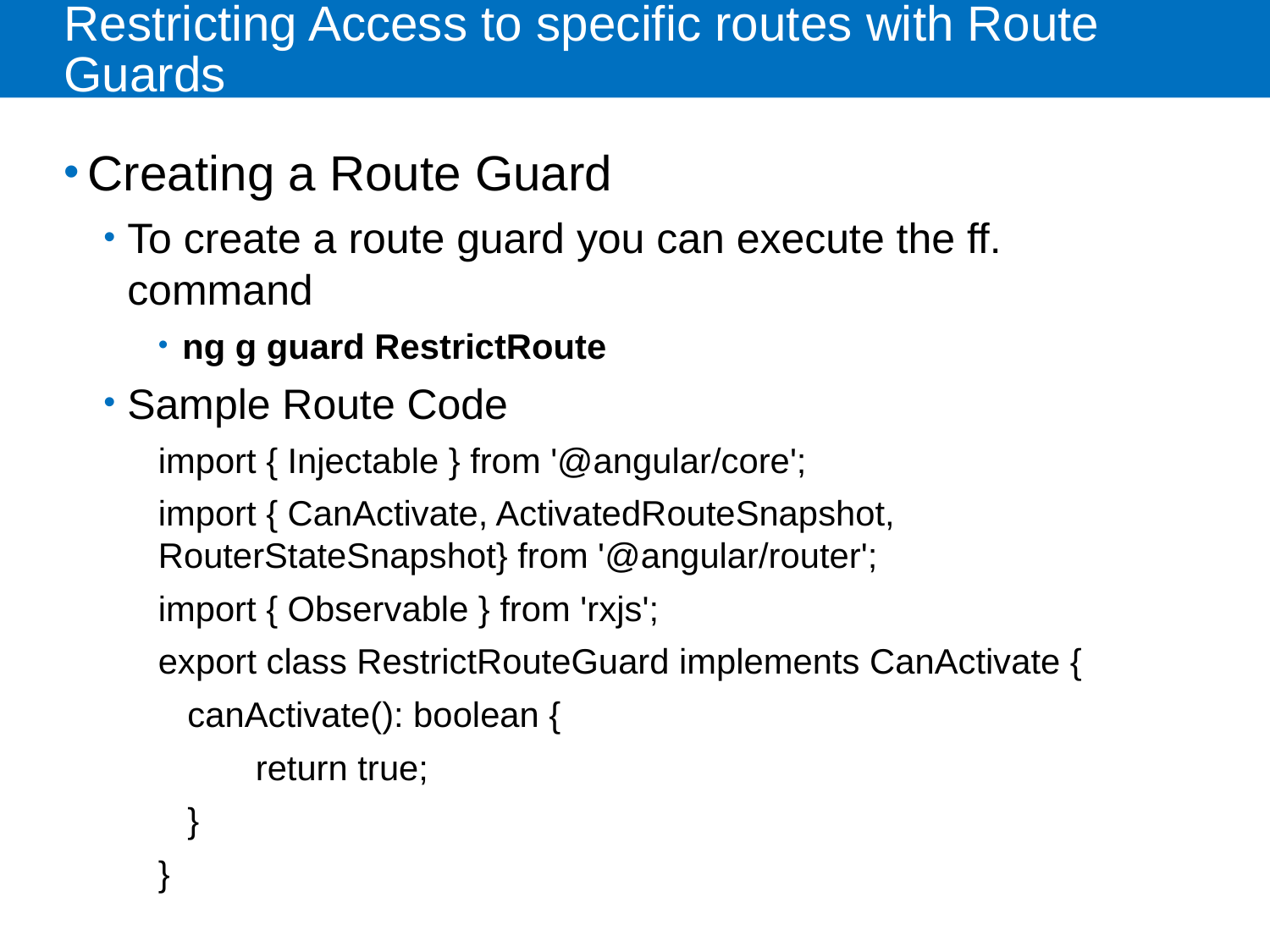

# Restricting Access to specific routes with Route Guards
Creating a Route Guard
To create a route guard you can execute the ff. command
ng g guard RestrictRoute
Sample Route Code
import { Injectable } from '@angular/core';
import { CanActivate, ActivatedRouteSnapshot, RouterStateSnapshot} from '@angular/router';
import { Observable } from 'rxjs';
export class RestrictRouteGuard implements CanActivate {
   canActivate(): boolean {
          return true;
   }
}